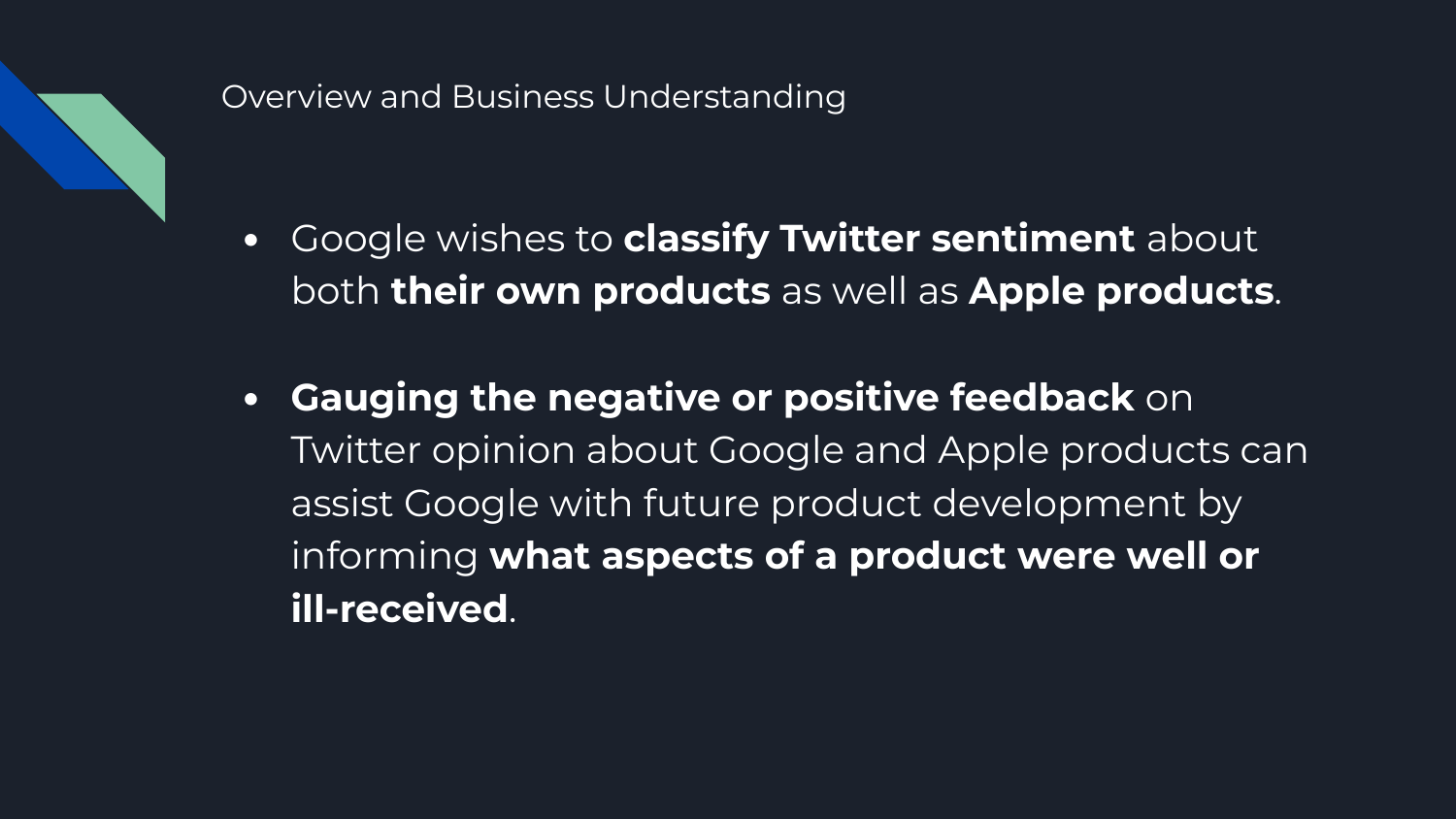

# Overview and Business Understanding
Google wishes to classify Twitter sentiment about both their own products as well as Apple products.

Gauging the negative or positive feedback on Twitter opinion about Google and Apple products can assist Google with future product development by informing what aspects of a product were well or ill-received.